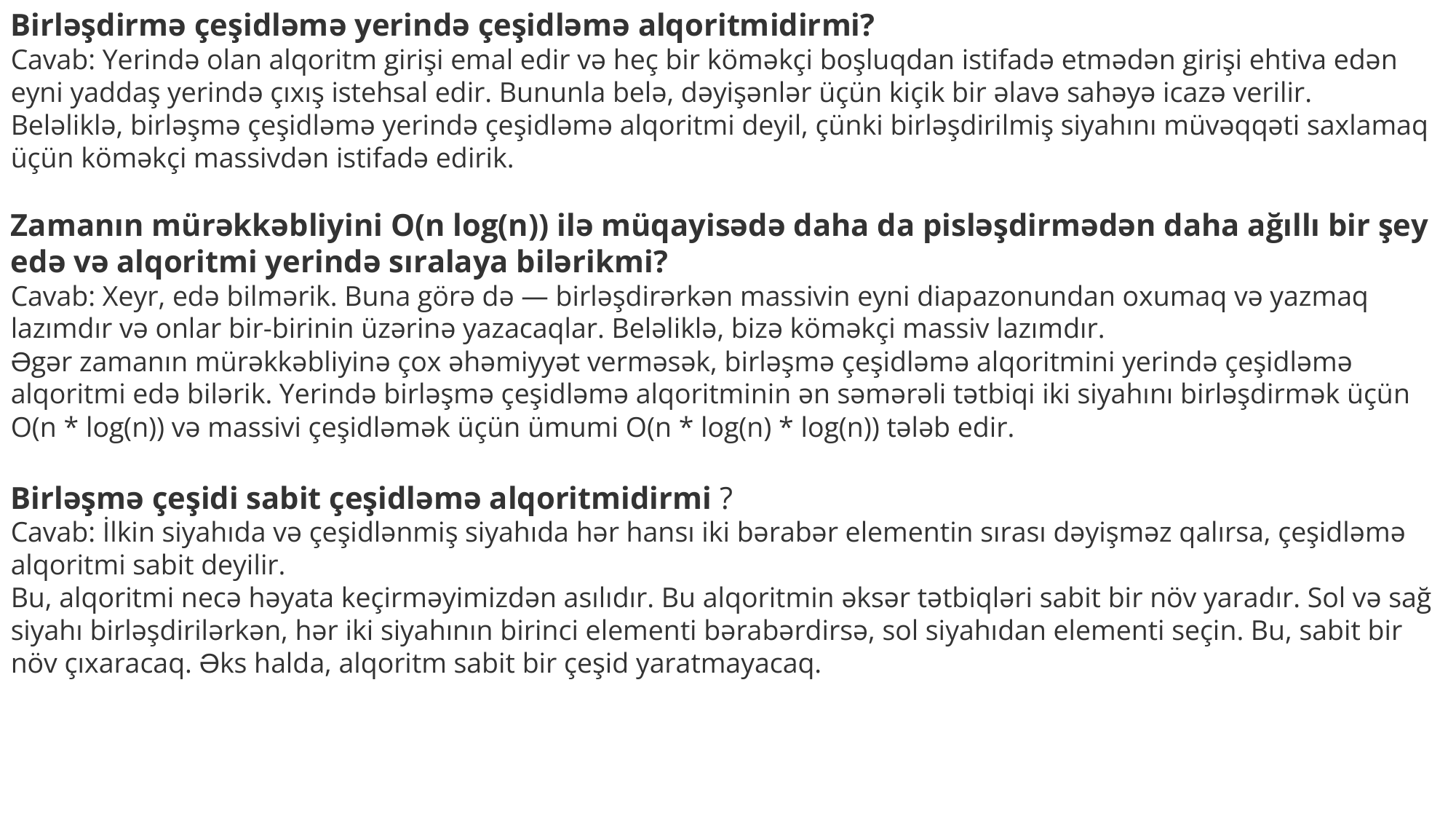

Birləşdirmə çeşidləmə yerində çeşidləmə alqoritmidirmi?
Cavab: Yerində olan alqoritm girişi emal edir və heç bir köməkçi boşluqdan istifadə etmədən girişi ehtiva edən eyni yaddaş yerində çıxış istehsal edir. Bununla belə, dəyişənlər üçün kiçik bir əlavə sahəyə icazə verilir.
Beləliklə, birləşmə çeşidləmə yerində çeşidləmə alqoritmi deyil, çünki birləşdirilmiş siyahını müvəqqəti saxlamaq üçün köməkçi massivdən istifadə edirik.
Zamanın mürəkkəbliyini O(n log(n)) ilə müqayisədə daha da pisləşdirmədən daha ağıllı bir şey edə və alqoritmi yerində sıralaya bilərikmi? 
Cavab: Xeyr, edə bilmərik. Buna görə də — birləşdirərkən massivin eyni diapazonundan oxumaq və yazmaq lazımdır və onlar bir-birinin üzərinə yazacaqlar. Beləliklə, bizə köməkçi massiv lazımdır.
Əgər zamanın mürəkkəbliyinə çox əhəmiyyət verməsək, birləşmə çeşidləmə alqoritmini yerində çeşidləmə alqoritmi edə bilərik. Yerində birləşmə çeşidləmə alqoritminin ən səmərəli tətbiqi iki siyahını birləşdirmək üçün O(n * log(n)) və massivi çeşidləmək üçün ümumi O(n * log(n) * log(n)) tələb edir.
Birləşmə çeşidi sabit çeşidləmə alqoritmidirmi ?
Cavab: İlkin siyahıda və çeşidlənmiş siyahıda hər hansı iki bərabər elementin sırası dəyişməz qalırsa, çeşidləmə alqoritmi sabit deyilir.
Bu, alqoritmi necə həyata keçirməyimizdən asılıdır. Bu alqoritmin əksər tətbiqləri sabit bir növ yaradır. Sol və sağ siyahı birləşdirilərkən, hər iki siyahının birinci elementi bərabərdirsə, sol siyahıdan elementi seçin. Bu, sabit bir növ çıxaracaq. Əks halda, alqoritm sabit bir çeşid yaratmayacaq.